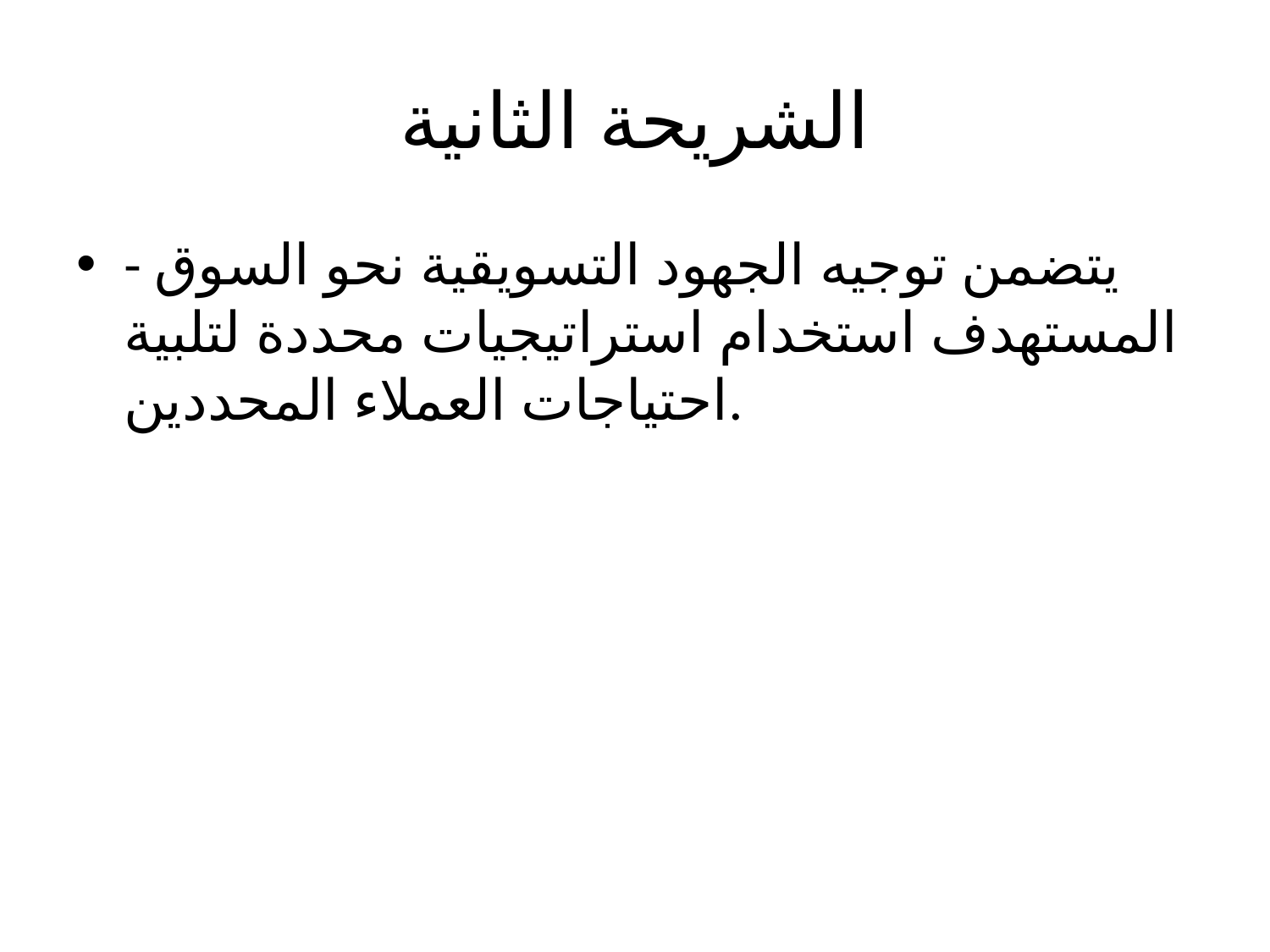

# الشريحة الثانية
- يتضمن توجيه الجهود التسويقية نحو السوق المستهدف استخدام استراتيجيات محددة لتلبية احتياجات العملاء المحددين.